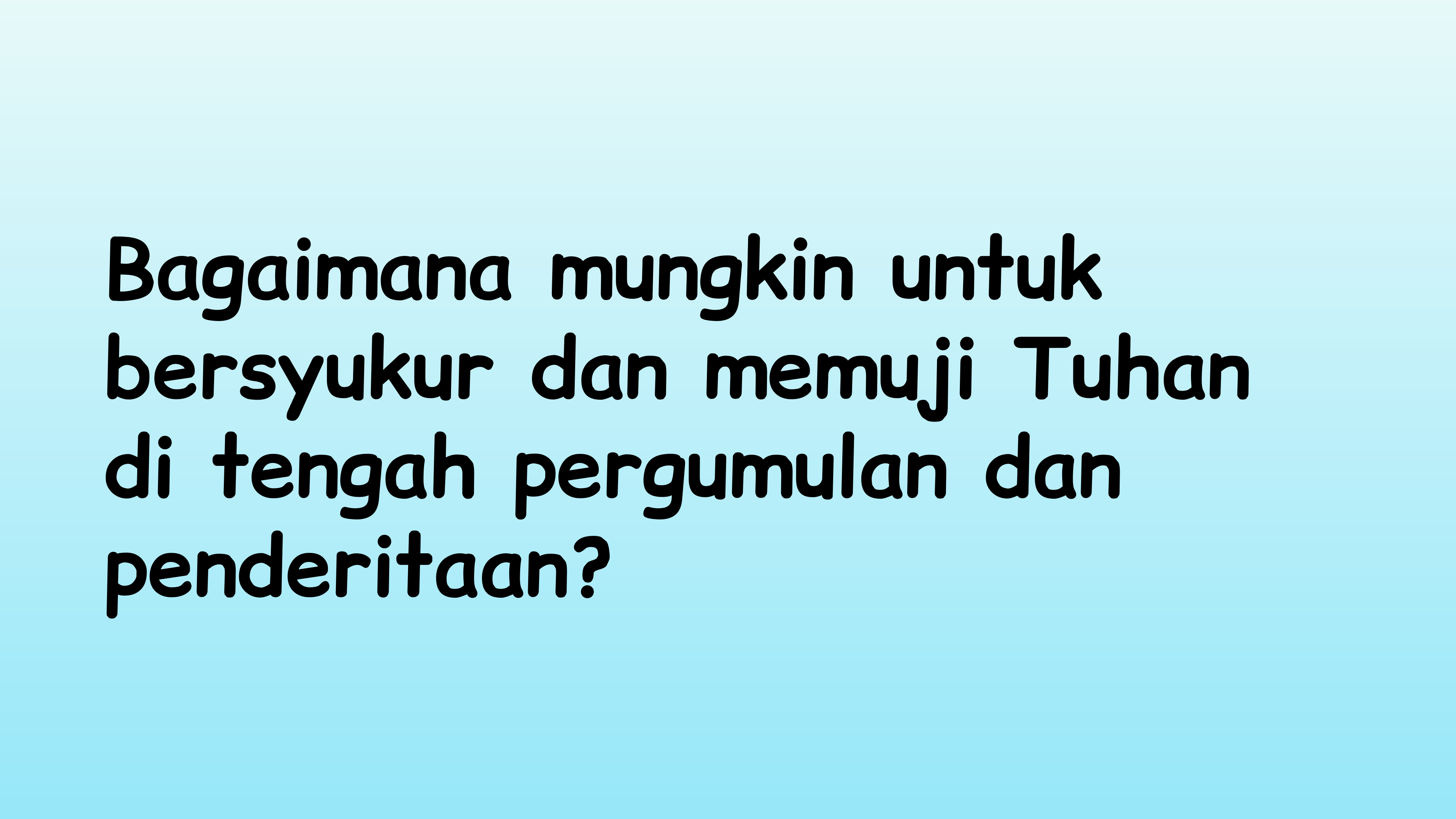

Bagaimana mungkin untuk bersyukur dan memuji Tuhan di tengah pergumulan dan penderitaan?